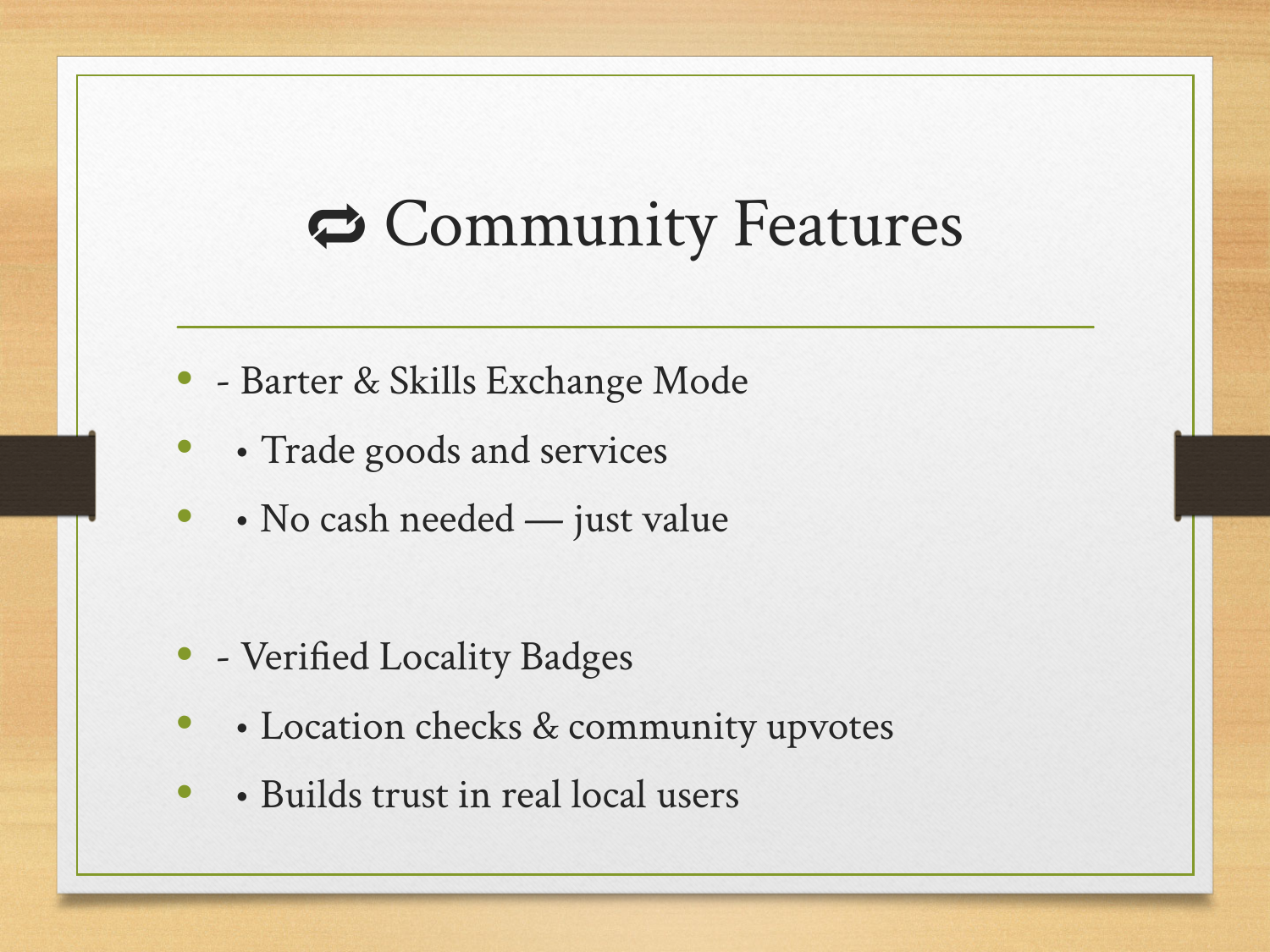

# 🔁 Community Features
- Barter & Skills Exchange Mode
  • Trade goods and services
  • No cash needed — just value

- Verified Locality Badges
  • Location checks & community upvotes
  • Builds trust in real local users